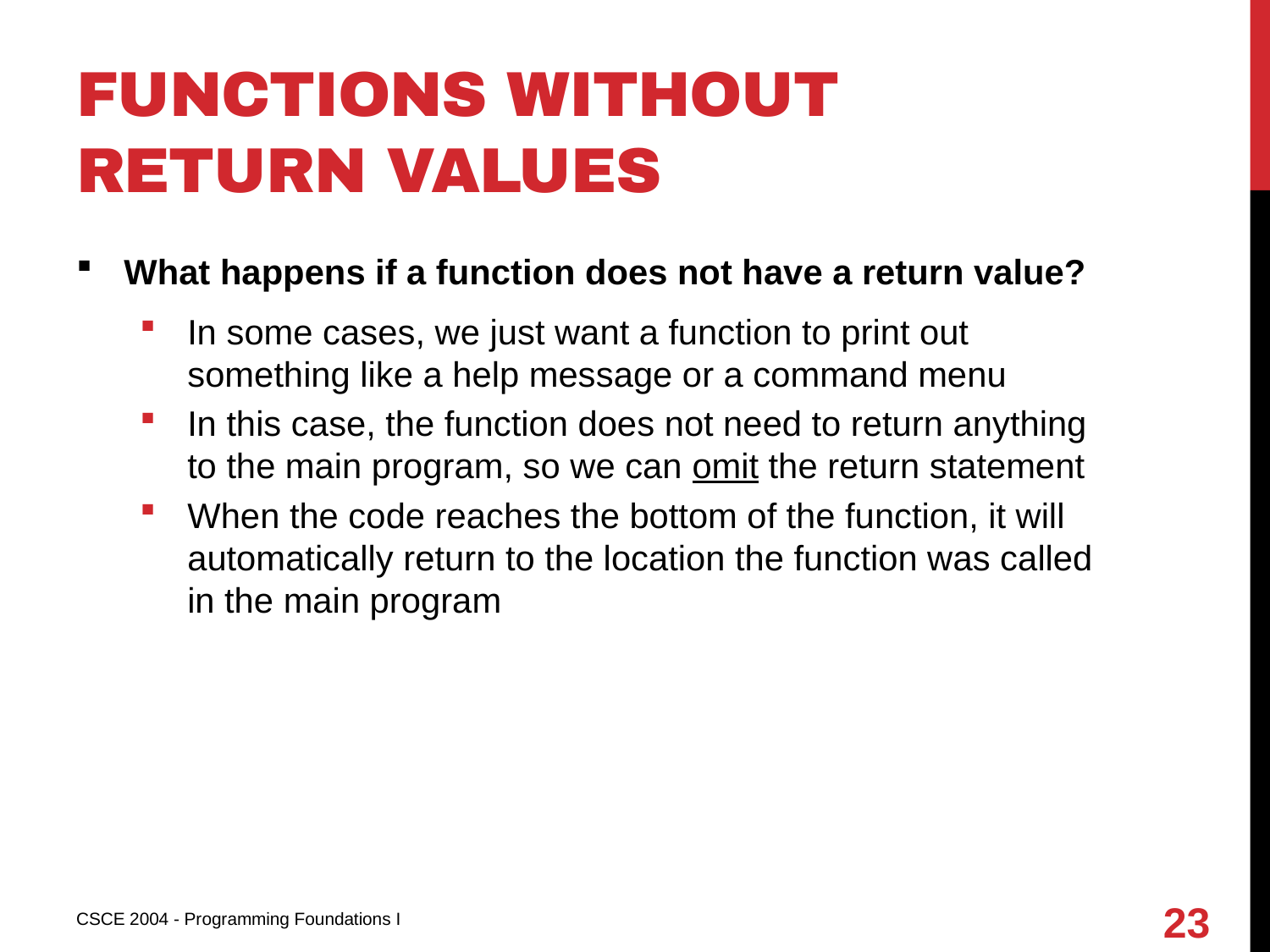

# Functions without return values
What happens if a function does not have a return value?
In some cases, we just want a function to print out something like a help message or a command menu
In this case, the function does not need to return anything to the main program, so we can omit the return statement
When the code reaches the bottom of the function, it will automatically return to the location the function was called in the main program
23
CSCE 2004 - Programming Foundations I